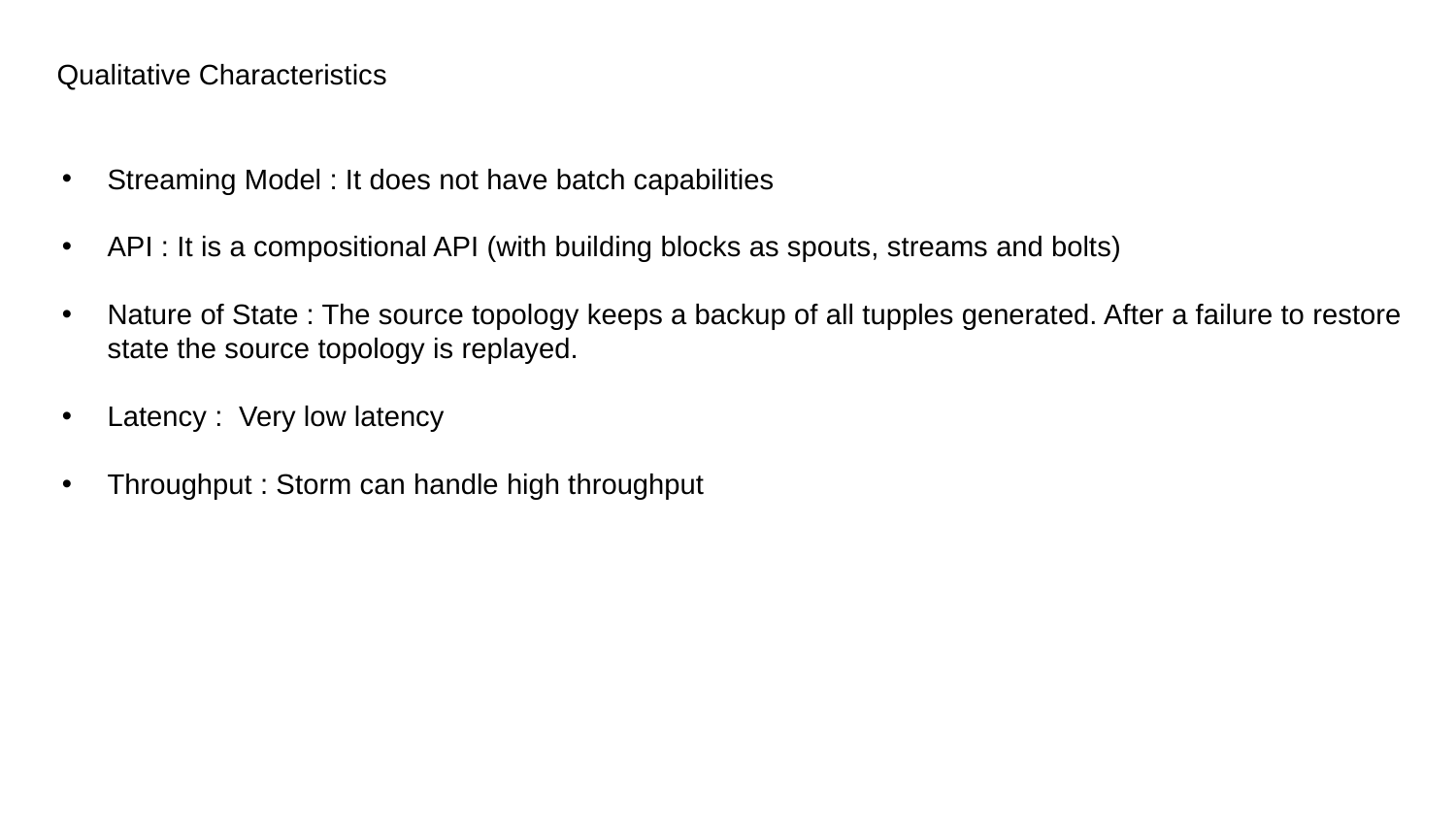

Qualitative Characteristics
Streaming Model : It does not have batch capabilities

API : It is a compositional API (with building blocks as spouts, streams and bolts)

Nature of State : The source topology keeps a backup of all tupples generated. After a failure to restore state the source topology is replayed.

Latency :  Very low latency

Throughput : Storm can handle high throughput